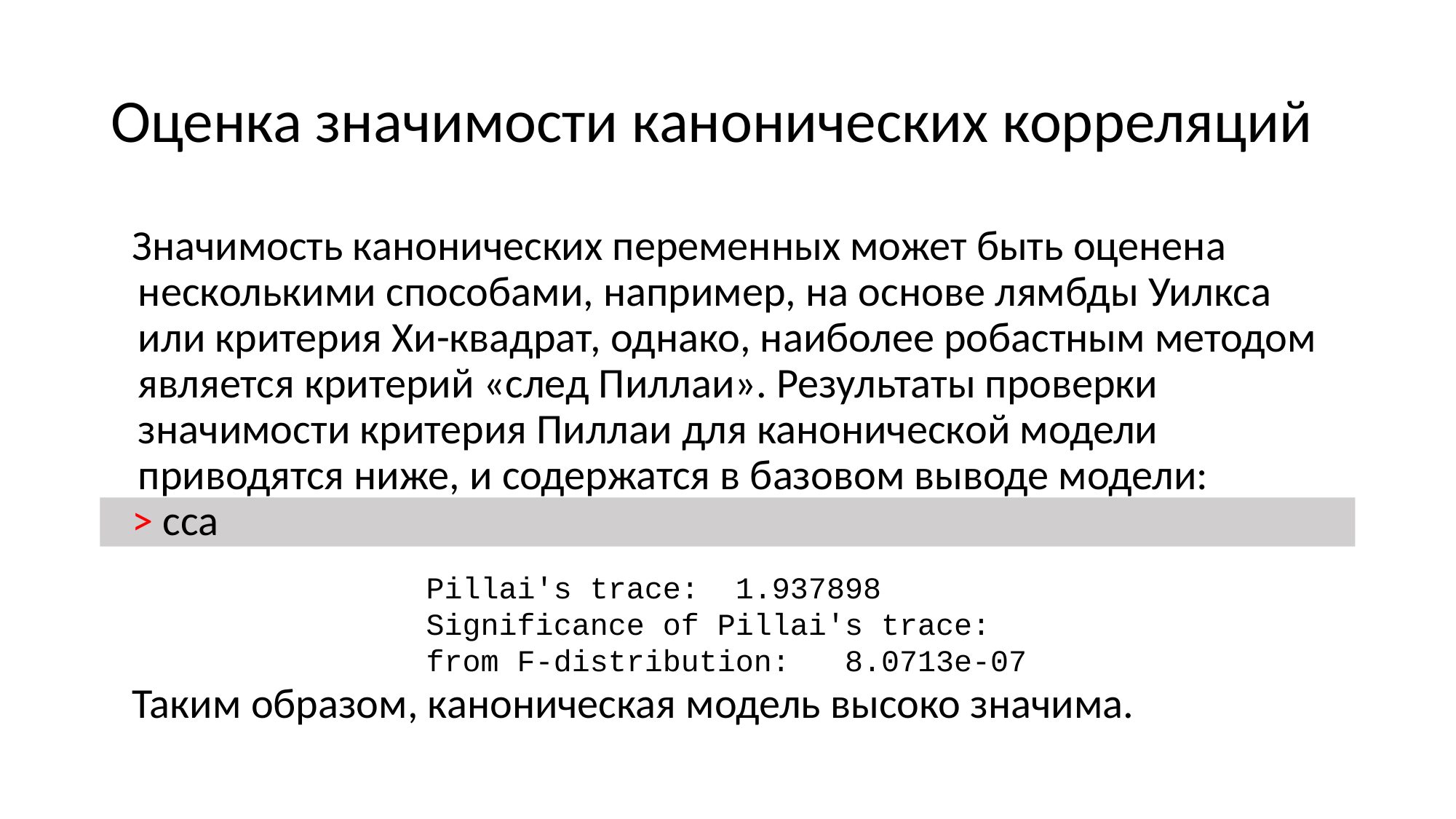

# Оценка значимости канонических корреляций
Значимость канонических переменных может быть оценена несколькими способами, например, на основе лямбды Уилкса или критерия Хи-квадрат, однако, наиболее робастным методом является критерий «след Пиллаи». Результаты проверки значимости критерия Пиллаи для канонической модели приводятся ниже, и содержатся в базовом выводе модели:
> cca

Таким образом, каноническая модель высоко значима.

Pillai's trace:  1.937898
Significance of Pillai's trace:
from F-distribution:   8.0713e-07